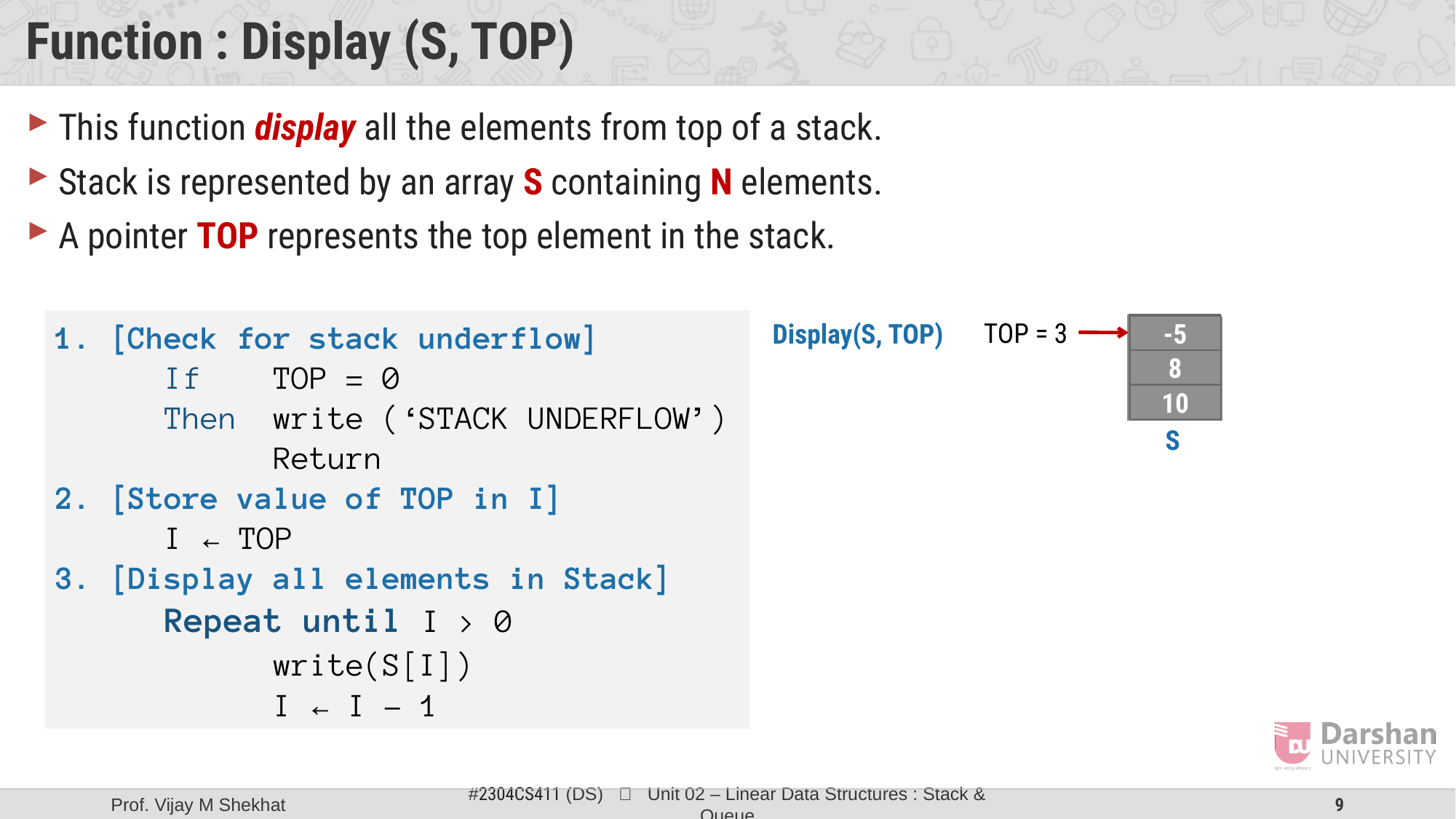

# Function : Display (S, TOP)
This function display all the elements from top of a stack.
Stack is represented by an array S containing N elements.
A pointer TOP represents the top element in the stack.

1. [Check for stack underflow]
	If 	TOP = 0
	Then 	write (‘STACK UNDERFLOW’)
		Return
2. [Store value of TOP in I]
	I ← TOP
3. [Display all elements in Stack]
	Repeat until I > 0
		write(S[I])
		I ← I - 1
TOP = 3
Display(S, TOP)
-5

S
-5
8
8
10
10